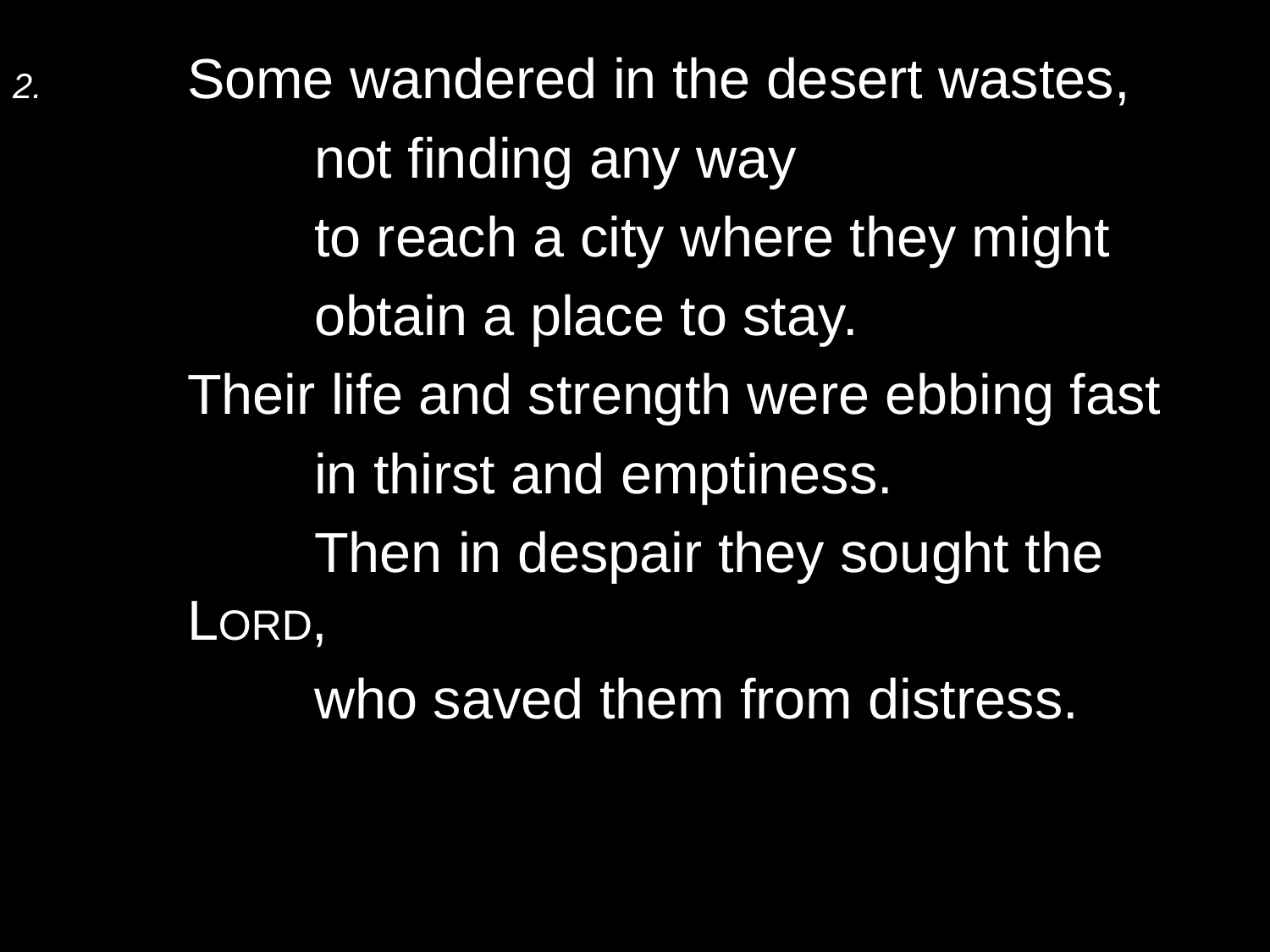

2.	Some wandered in the desert wastes,
		not finding any way
		to reach a city where they might
		obtain a place to stay.
	Their life and strength were ebbing fast
		in thirst and emptiness.
		Then in despair they sought the Lord,
		who saved them from distress.